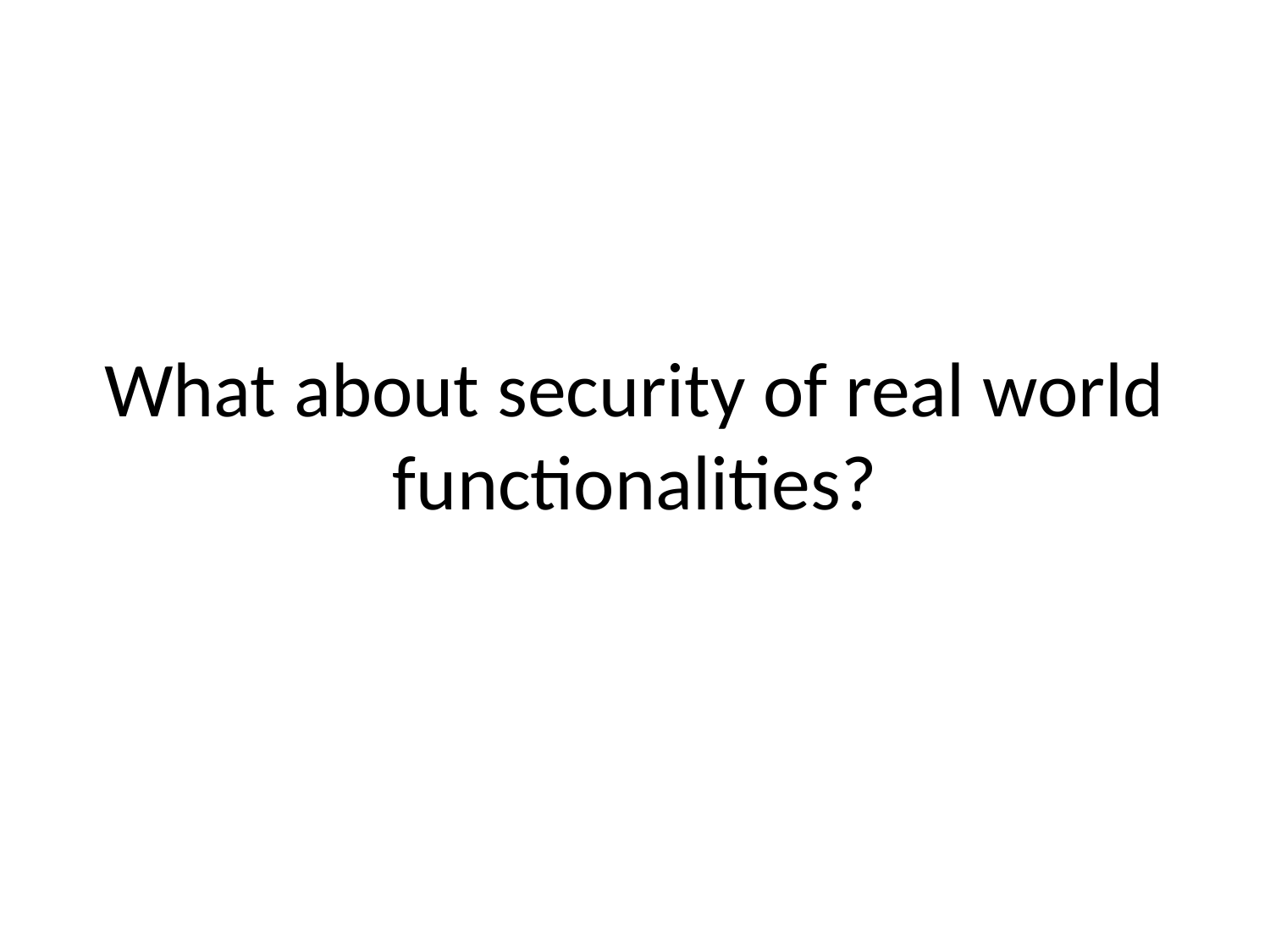

# What about security of real world functionalities?